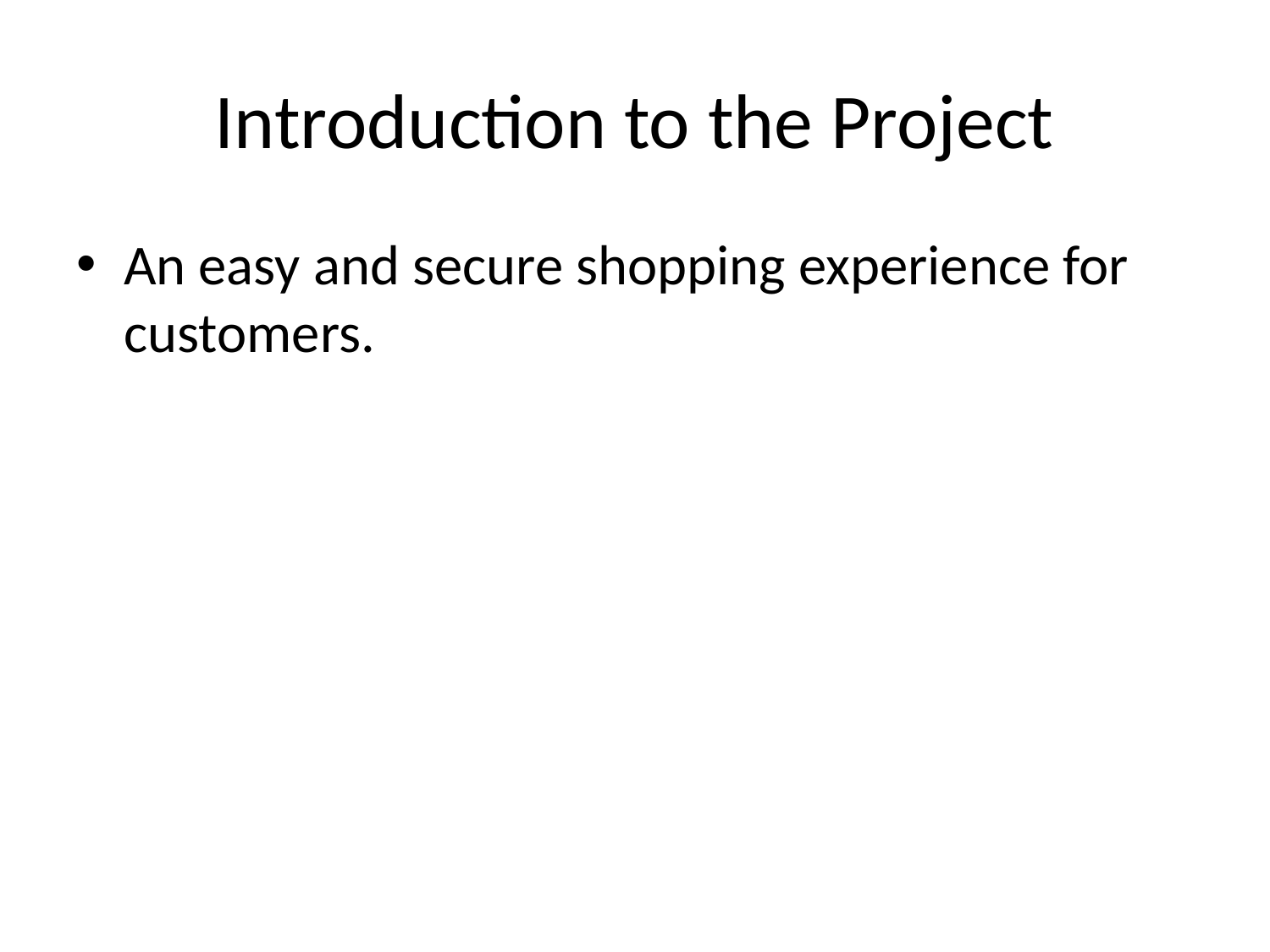

# Introduction to the Project
An easy and secure shopping experience for customers.